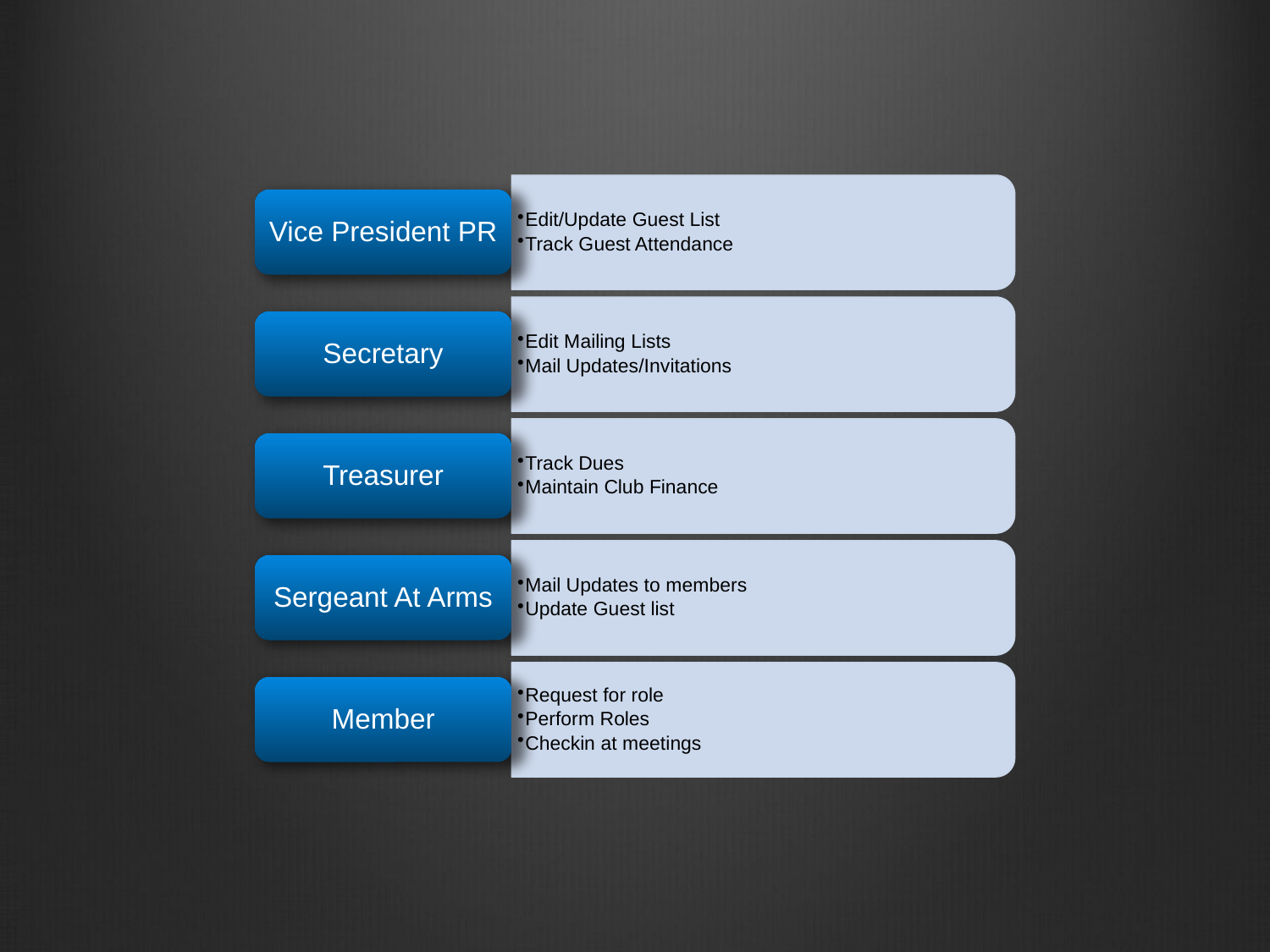

#

Edit/Update Guest List
Track Guest Attendance

Vice President PR

Edit Mailing Lists
Mail Updates/Invitations

Secretary

Track Dues
Maintain Club Finance

Treasurer

Mail Updates to members
Update Guest list

Sergeant At Arms

Request for role
Perform Roles
Checkin at meetings

Member